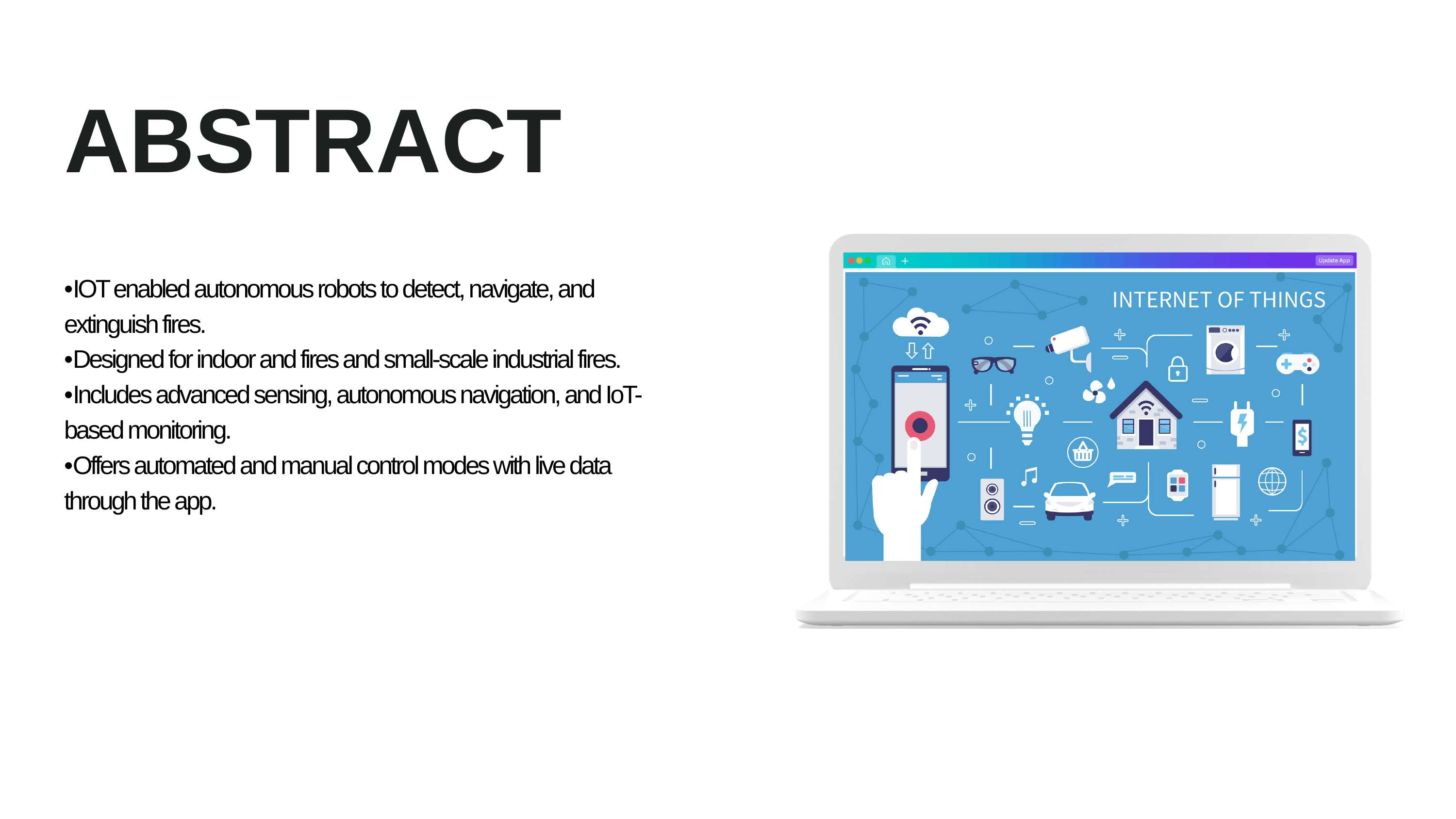

ABSTRACT

•IOT enabled autonomous robots to detect, navigate, and extinguish fires.
•Designed for indoor and fires and small-scale industrial fires.
•Includes advanced sensing, autonomous navigation, and IoT-based monitoring.
•Offers automated and manual control modes with live data through the app.